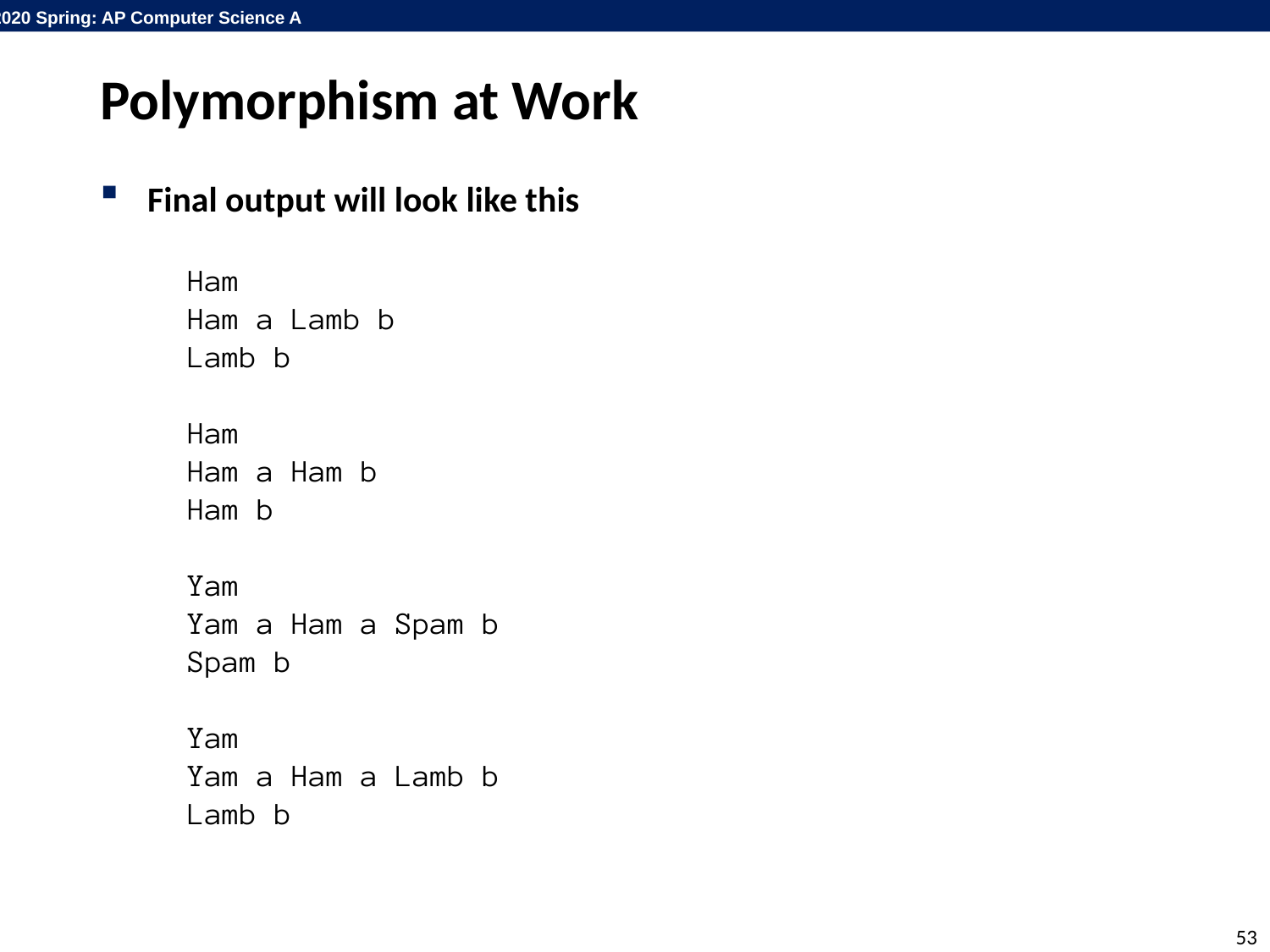

# Polymorphism at Work
Final output will look like this
Ham
Ham a Lamb b
Lamb b

Ham
Ham a Ham b
Ham b

Yam
Yam a Ham a Spam b
Spam b

Yam
Yam a Ham a Lamb b
Lamb b
53